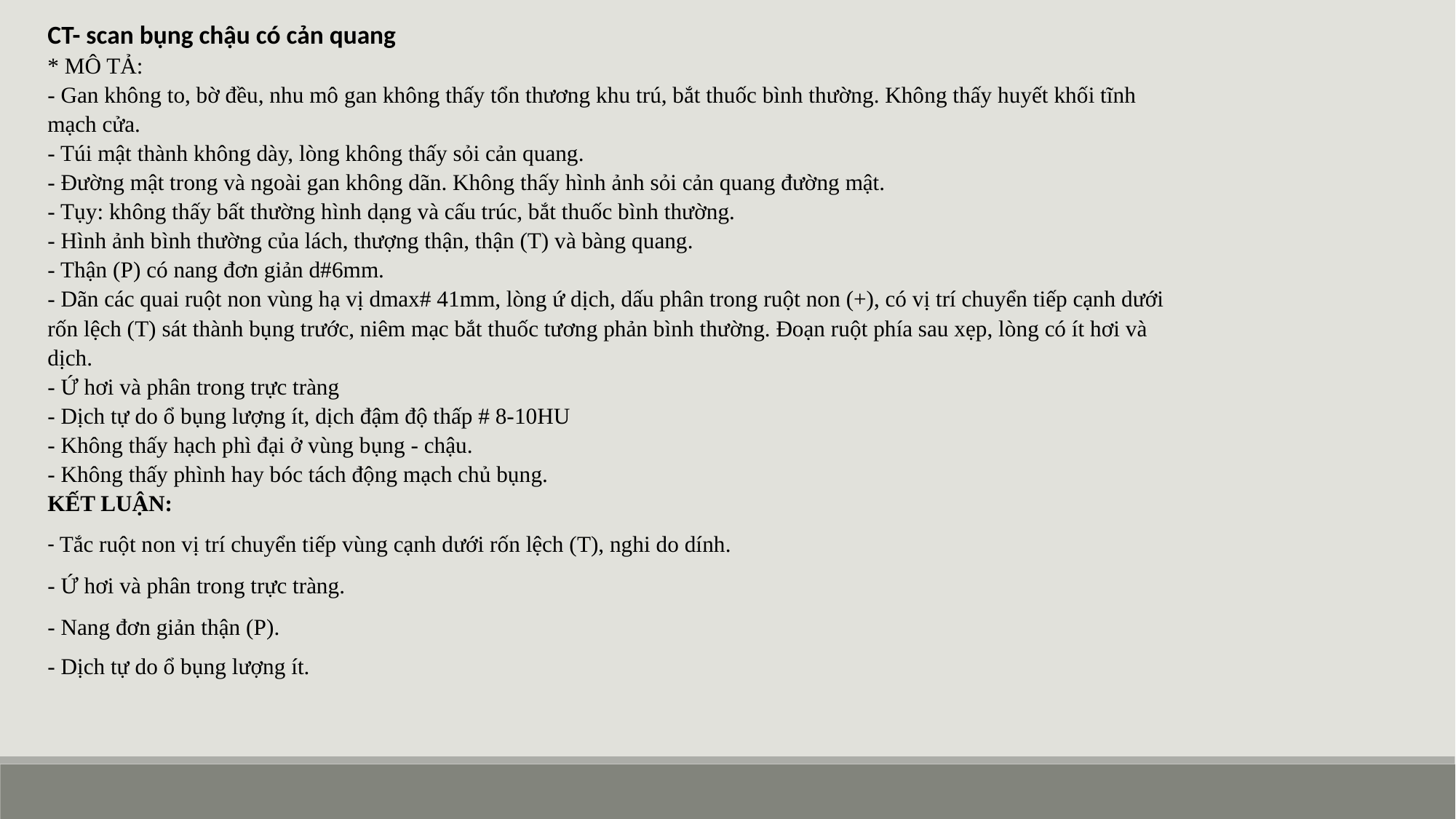

CT- scan bụng chậu có cản quang
* MÔ TẢ:
- Gan không to, bờ đều, nhu mô gan không thấy tổn thương khu trú, bắt thuốc bình thường. Không thấy huyết khối tĩnh mạch cửa.
- Túi mật thành không dày, lòng không thấy sỏi cản quang.
- Đường mật trong và ngoài gan không dãn. Không thấy hình ảnh sỏi cản quang đường mật.
- Tụy: không thấy bất thường hình dạng và cấu trúc, bắt thuốc bình thường.
- Hình ảnh bình thường của lách, thượng thận, thận (T) và bàng quang.
- Thận (P) có nang đơn giản d#6mm.
- Dãn các quai ruột non vùng hạ vị dmax# 41mm, lòng ứ dịch, dấu phân trong ruột non (+), có vị trí chuyển tiếp cạnh dưới rốn lệch (T) sát thành bụng trước, niêm mạc bắt thuốc tương phản bình thường. Đoạn ruột phía sau xẹp, lòng có ít hơi và dịch.
- Ứ hơi và phân trong trực tràng
- Dịch tự do ổ bụng lượng ít, dịch đậm độ thấp # 8-10HU
- Không thấy hạch phì đại ở vùng bụng - chậu.
- Không thấy phình hay bóc tách động mạch chủ bụng.
KẾT LUẬN:
- Tắc ruột non vị trí chuyển tiếp vùng cạnh dưới rốn lệch (T), nghi do dính.
- Ứ hơi và phân trong trực tràng.
- Nang đơn giản thận (P).
- Dịch tự do ổ bụng lượng ít.